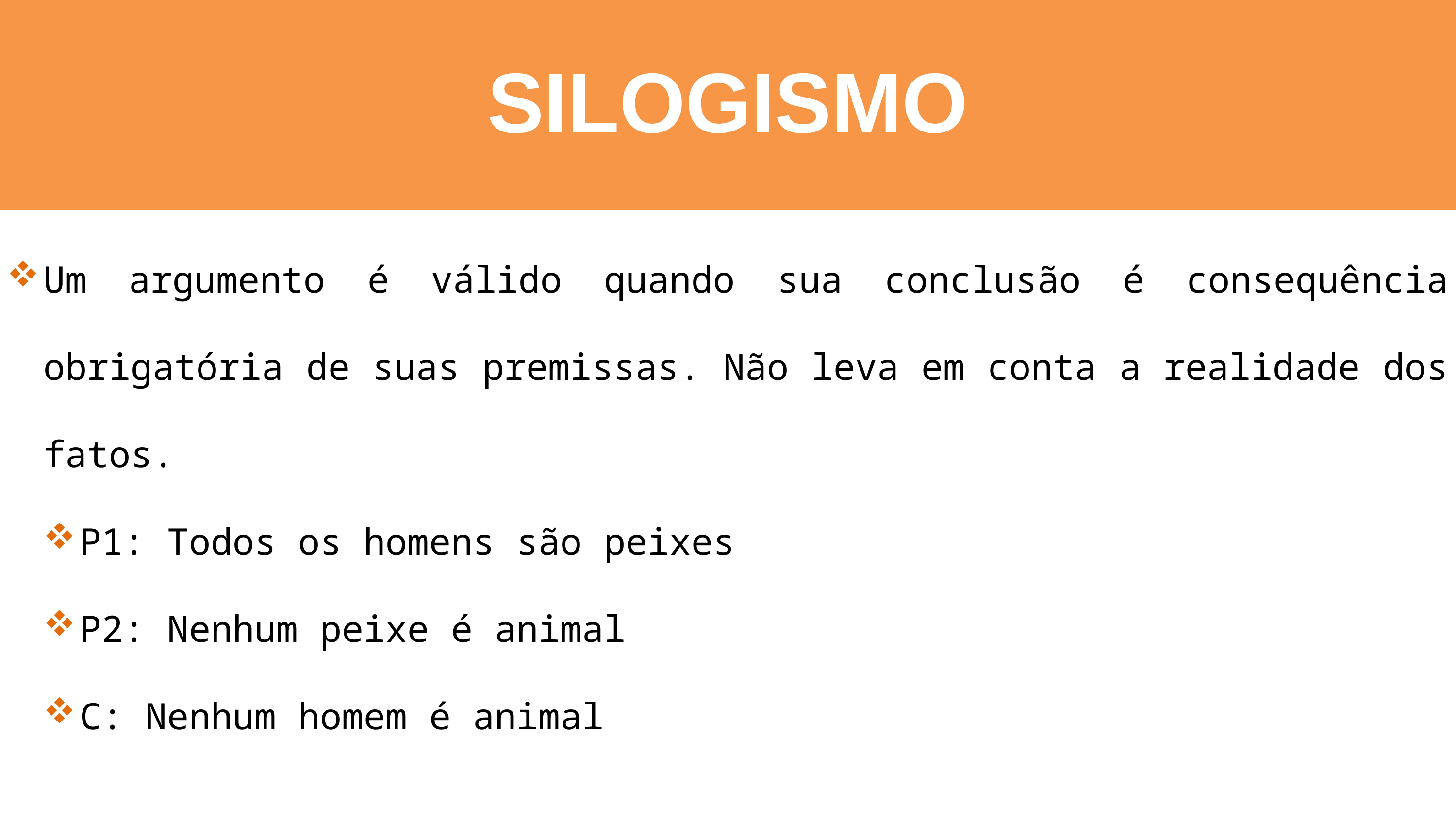

SILOGISMO
Um argumento é válido quando sua conclusão é consequência obrigatória de suas premissas. Não leva em conta a realidade dos fatos.
P1: Todos os homens são peixes
P2: Nenhum peixe é animal
C: Nenhum homem é animal